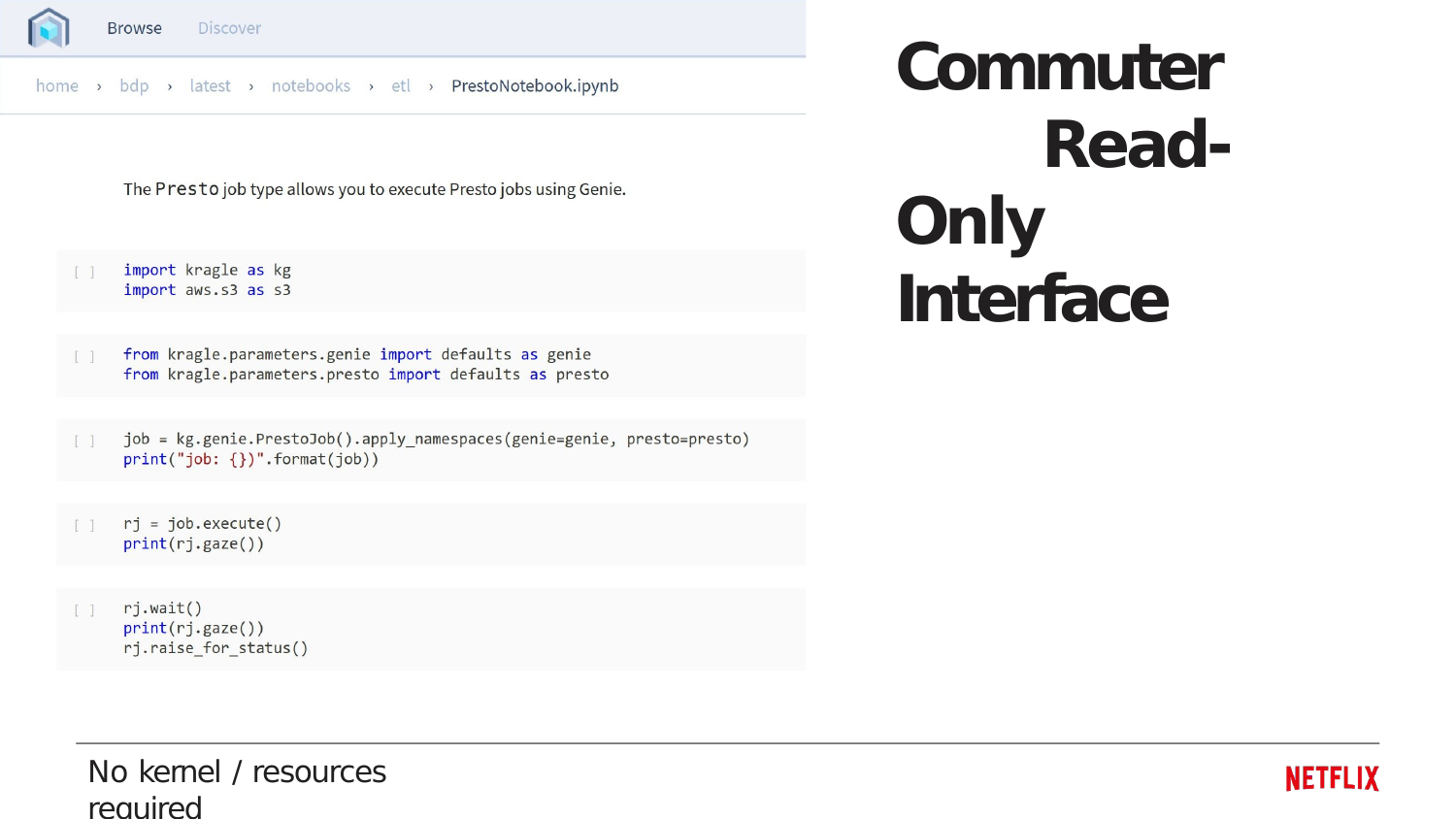

# Commuter  Read-Only  Interface
No kernel / resources required